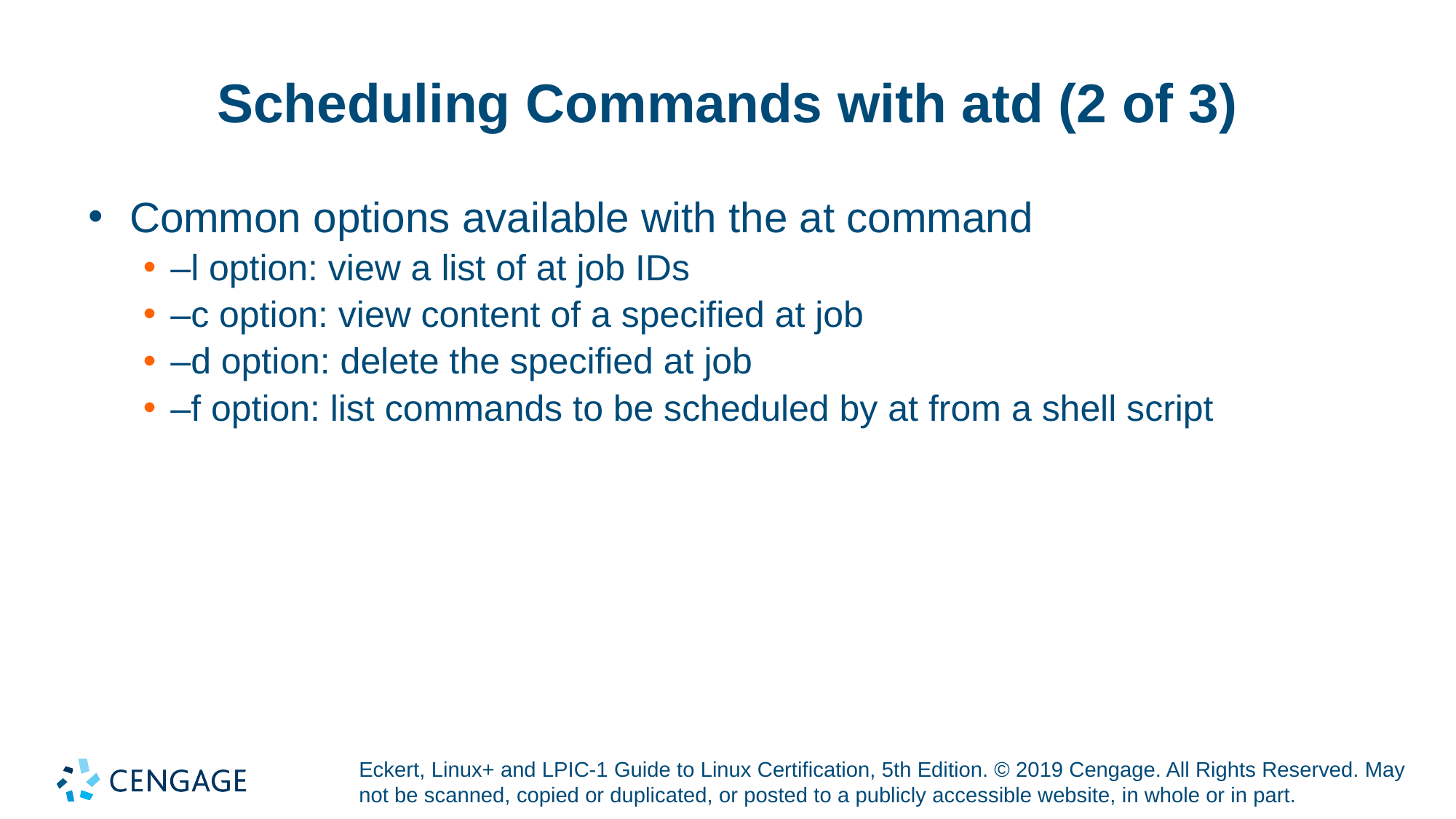

# Scheduling Commands with atd (2 of 3)
Common options available with the at command
–l option: view a list of at job IDs
–c option: view content of a specified at job
–d option: delete the specified at job
–f option: list commands to be scheduled by at from a shell script